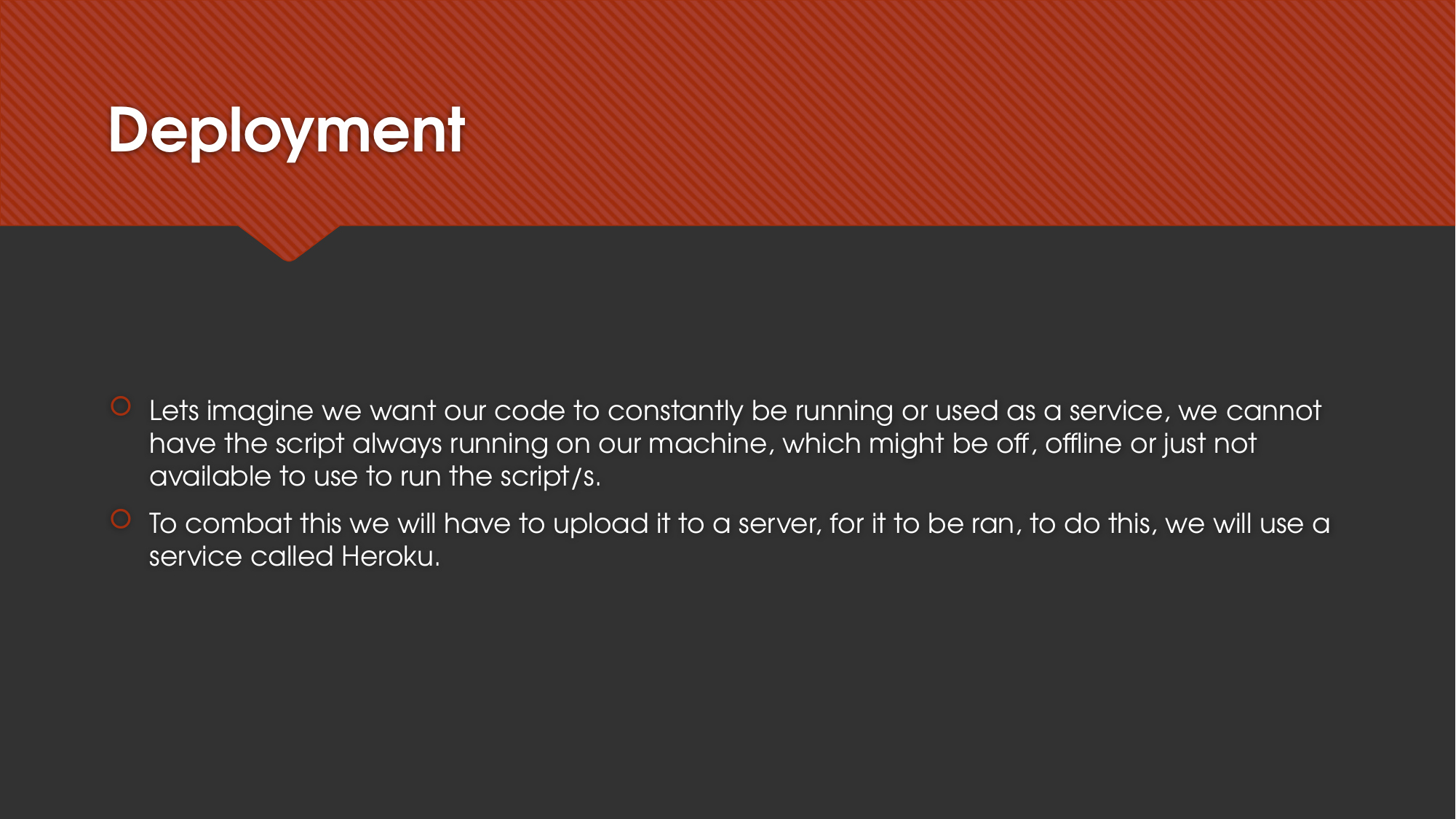

# Deployment
Lets imagine we want our code to constantly be running or used as a service, we cannot have the script always running on our machine, which might be off, offline or just not available to use to run the script/s.
To combat this we will have to upload it to a server, for it to be ran, to do this, we will use a service called Heroku.